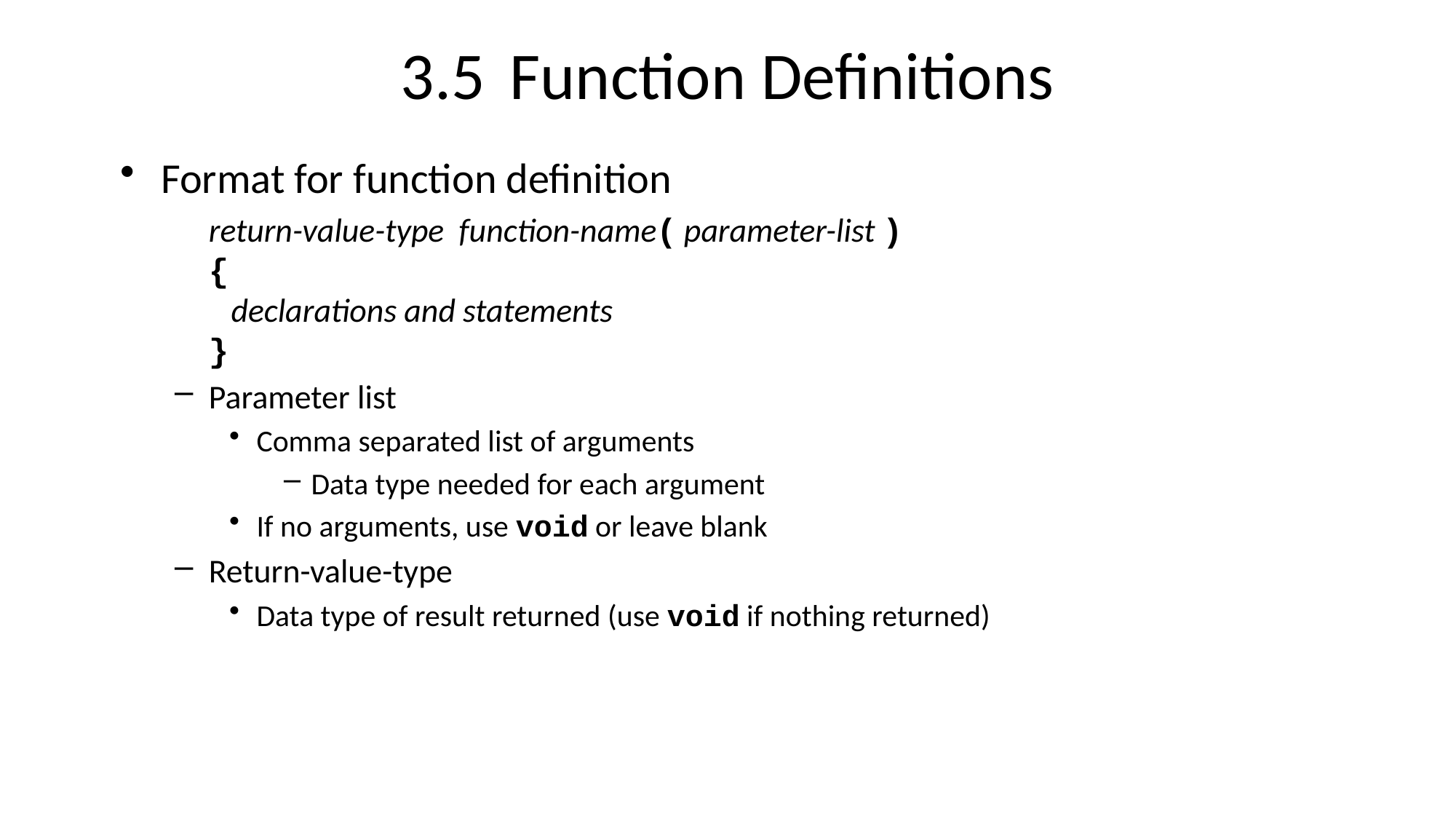

# 3.5	Function Definitions
Format for function definition
	return-value-type  function-name( parameter-list )
{
   declarations and statements
}
Parameter list
Comma separated list of arguments
Data type needed for each argument
If no arguments, use void or leave blank
Return-value-type
Data type of result returned (use void if nothing returned)